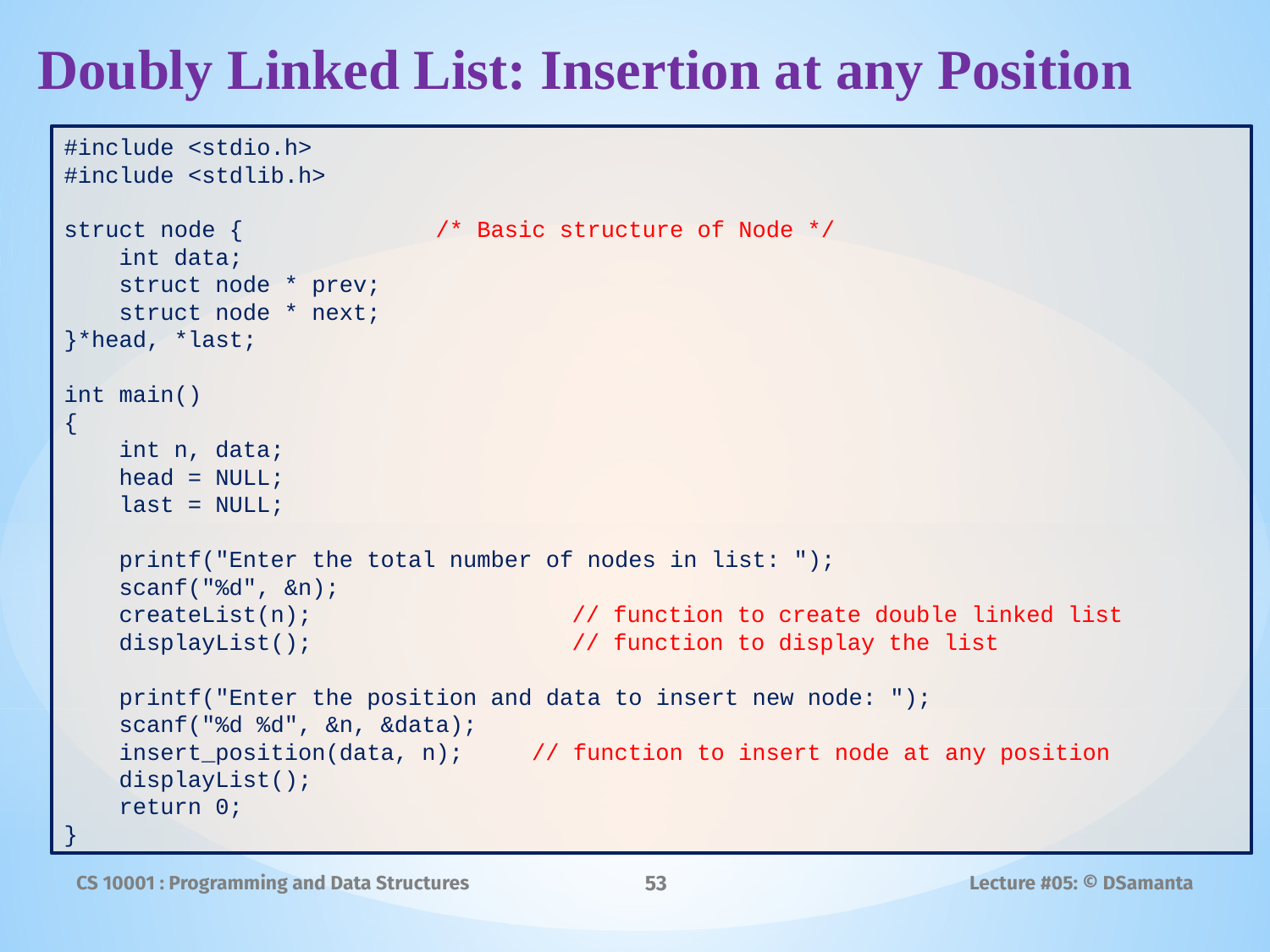

# Doubly Linked List: Insertion at any Position
#include <stdio.h>
#include <stdlib.h>

struct node {              /* Basic structure of Node */
    int data;
    struct node * prev;
    struct node * next;
}*head, *last;

int main()
{
    int n, data;
    head = NULL;
    last = NULL;

    printf("Enter the total number of nodes in list: ");
    scanf("%d", &n);
    createList(n);   		// function to create double linked list
    displayList();			// function to display the list

    printf("Enter the position and data to insert new node: ");
    scanf("%d %d", &n, &data);
    insert_position(data, n);     // function to insert node at any position
    displayList();
    return 0;
}
CS 10001 : Programming and Data Structures
53
Lecture #05: © DSamanta